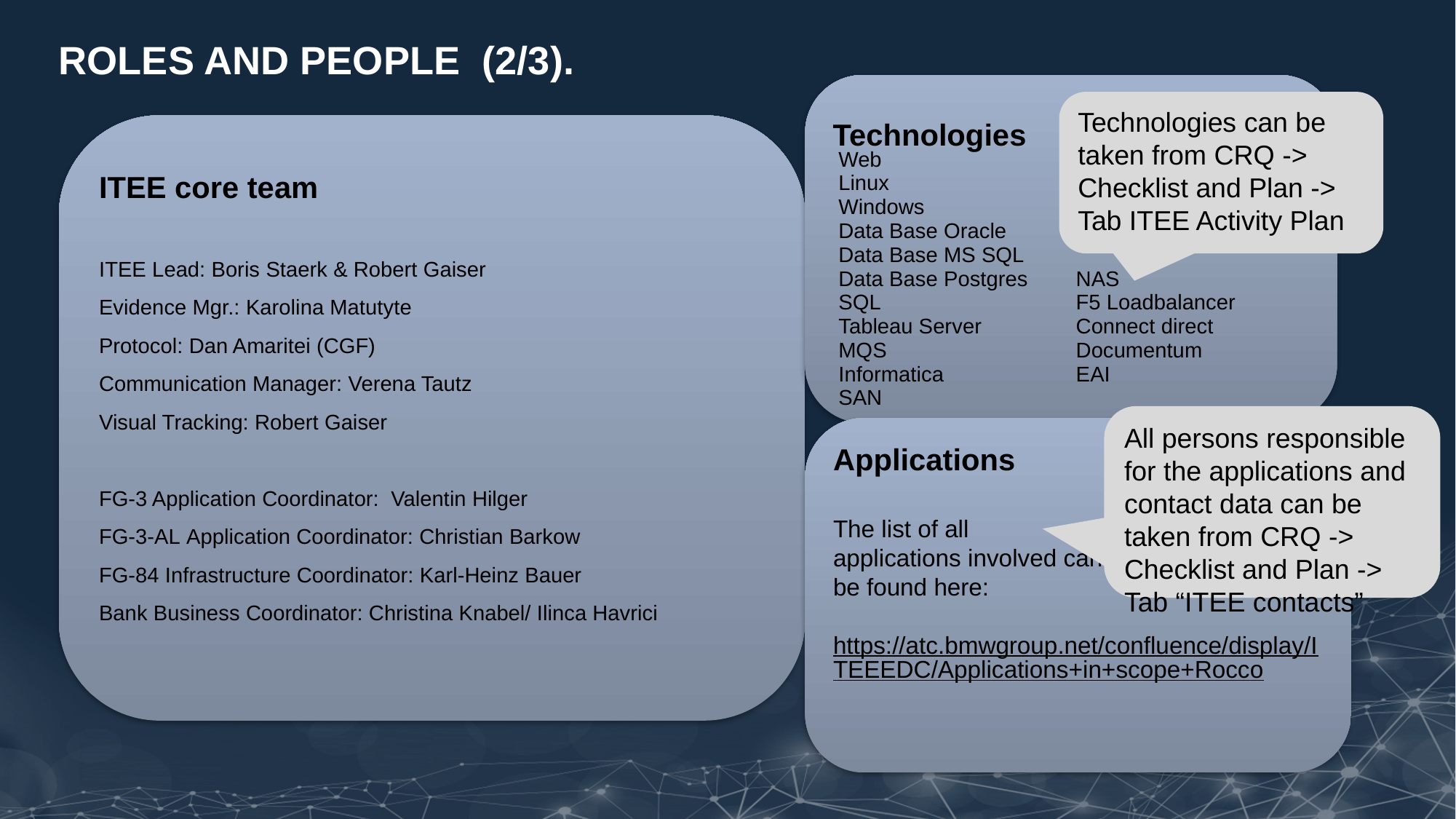

# Roles and People  (2/3).
Technologies

Technologies can be taken from CRQ -> Checklist and Plan -> Tab ITEE Activity Plan
ITEE core team

ITEE Lead: Boris Staerk & Robert Gaiser
Evidence Mgr.: Karolina Matutyte
Protocol: Dan Amaritei (CGF)
Communication Manager: Verena Tautz
Visual Tracking: Robert Gaiser
FG-3 Application Coordinator:  Valentin Hilger  
FG-3-AL Application Coordinator: Christian Barkow
FG-84 Infrastructure Coordinator: Karl-Heinz Bauer
Bank Business Coordinator: Christina Knabel/ Ilinca Havrici
| Web Linux Windows Data Base Oracle Data Base MS SQL Data Base Postgres SQL Tableau Server MQS Informatica SAN | NAS F5 Loadbalancer Connect direct Documentum EAI |
| --- | --- |
All persons responsible for the applications and contact data can be taken from CRQ -> Checklist and Plan -> Tab “ITEE contacts”
Applications

The list of all
applications involved can
be found here:

https://atc.bmwgroup.net/confluence/display/ITEEEDC/Applications+in+scope+Rocco